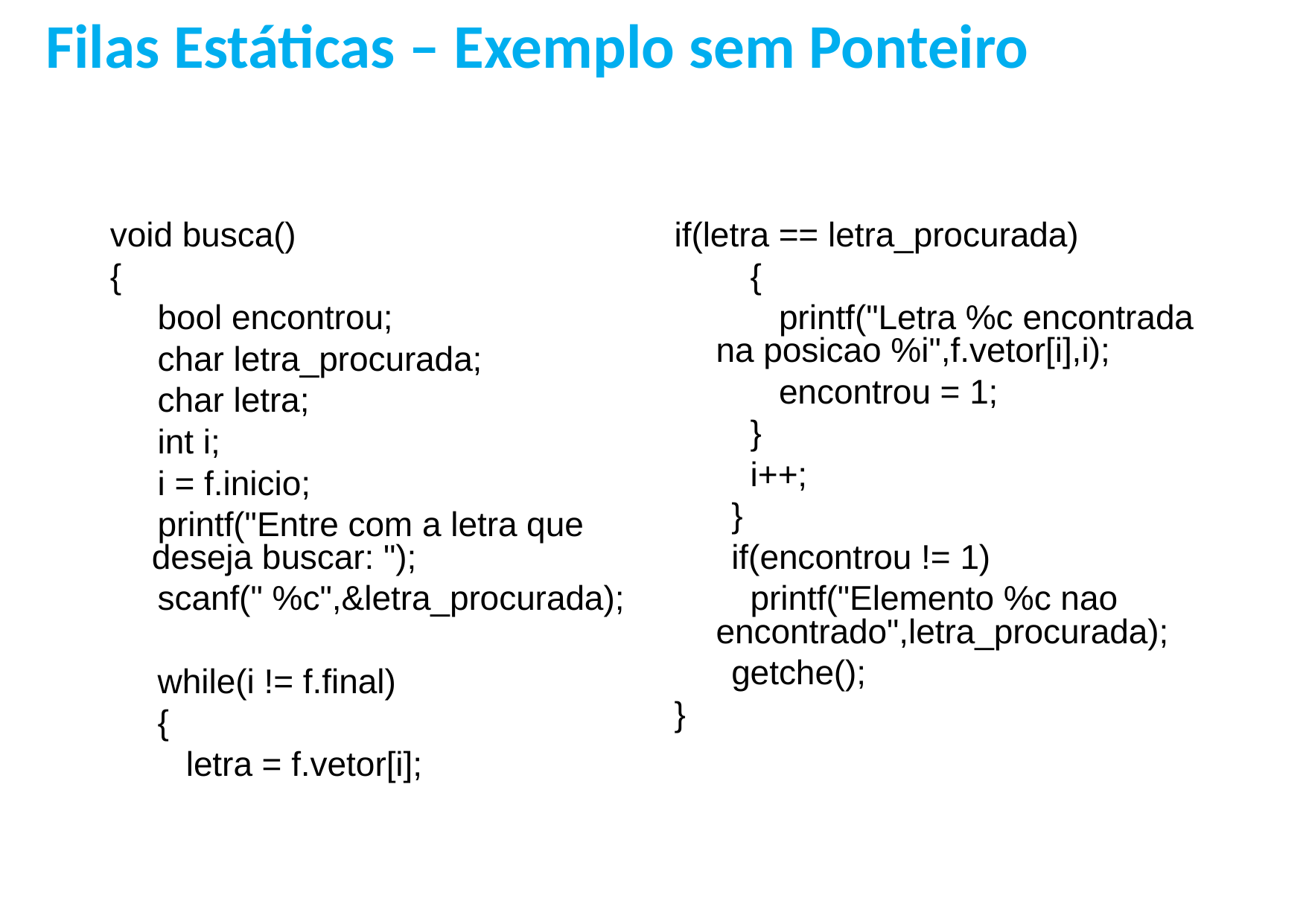

Filas Estáticas – Exemplo sem Ponteiro
void busca()
{
     bool encontrou;
     char letra_procurada;
     char letra;
     int i;
     i = f.inicio;
     printf("Entre com a letra que deseja buscar: ");
     scanf(" %c",&letra_procurada);

     while(i != f.final)
     {
        letra = f.vetor[i];

if(letra == letra_procurada)
        {
           printf("Letra %c encontrada na posicao %i",f.vetor[i],i);
           encontrou = 1;
        }
        i++;
      }
      if(encontrou != 1)
        printf("Elemento %c nao encontrado",letra_procurada);
      getche();
}